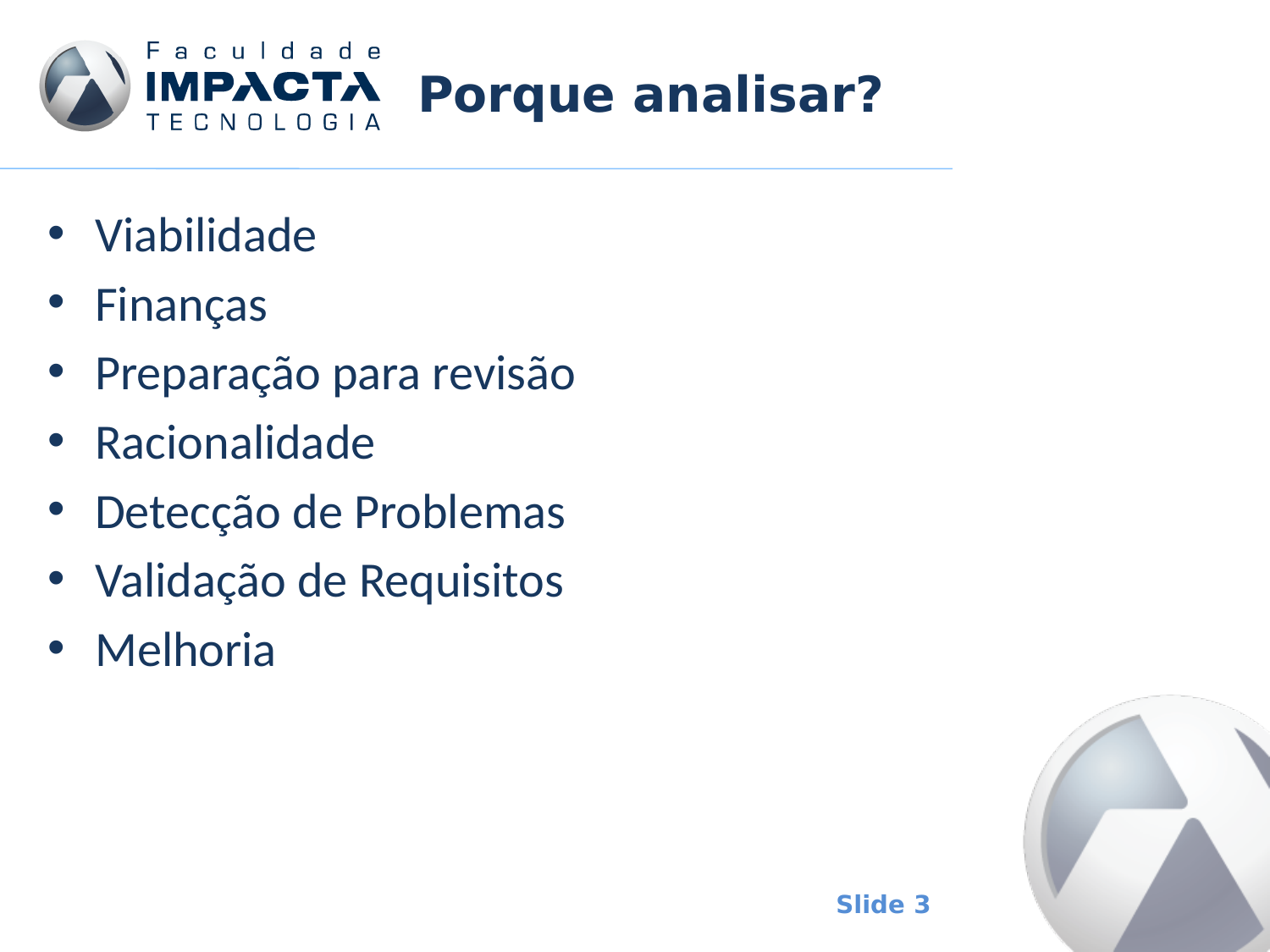

# Porque analisar?
Viabilidade
Finanças
Preparação para revisão
Racionalidade
Detecção de Problemas
Validação de Requisitos
Melhoria